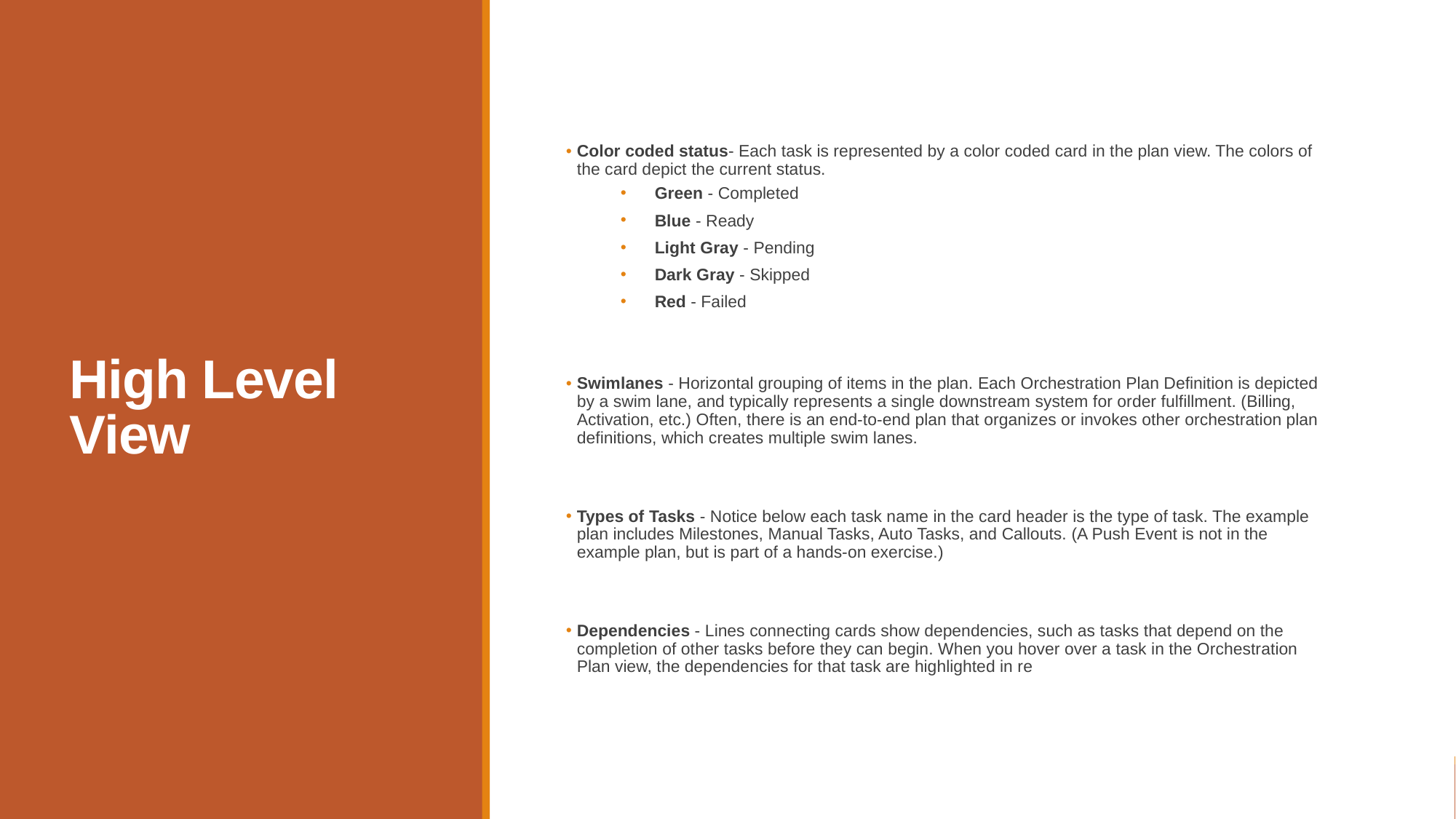

# High Level View
Color coded status- Each task is represented by a color coded card in the plan view. The colors of the card depict the current status.
Green - Completed
Blue - Ready
Light Gray - Pending
Dark Gray - Skipped
Red - Failed

Swimlanes - Horizontal grouping of items in the plan. Each Orchestration Plan Definition is depicted by a swim lane, and typically represents a single downstream system for order fulfillment. (Billing, Activation, etc.) Often, there is an end-to-end plan that organizes or invokes other orchestration plan definitions, which creates multiple swim lanes.

Types of Tasks - Notice below each task name in the card header is the type of task. The example plan includes Milestones, Manual Tasks, Auto Tasks, and Callouts. (A Push Event is not in the example plan, but is part of a hands-on exercise.)

Dependencies - Lines connecting cards show dependencies, such as tasks that depend on the completion of other tasks before they can begin. When you hover over a task in the Orchestration Plan view, the dependencies for that task are highlighted in re